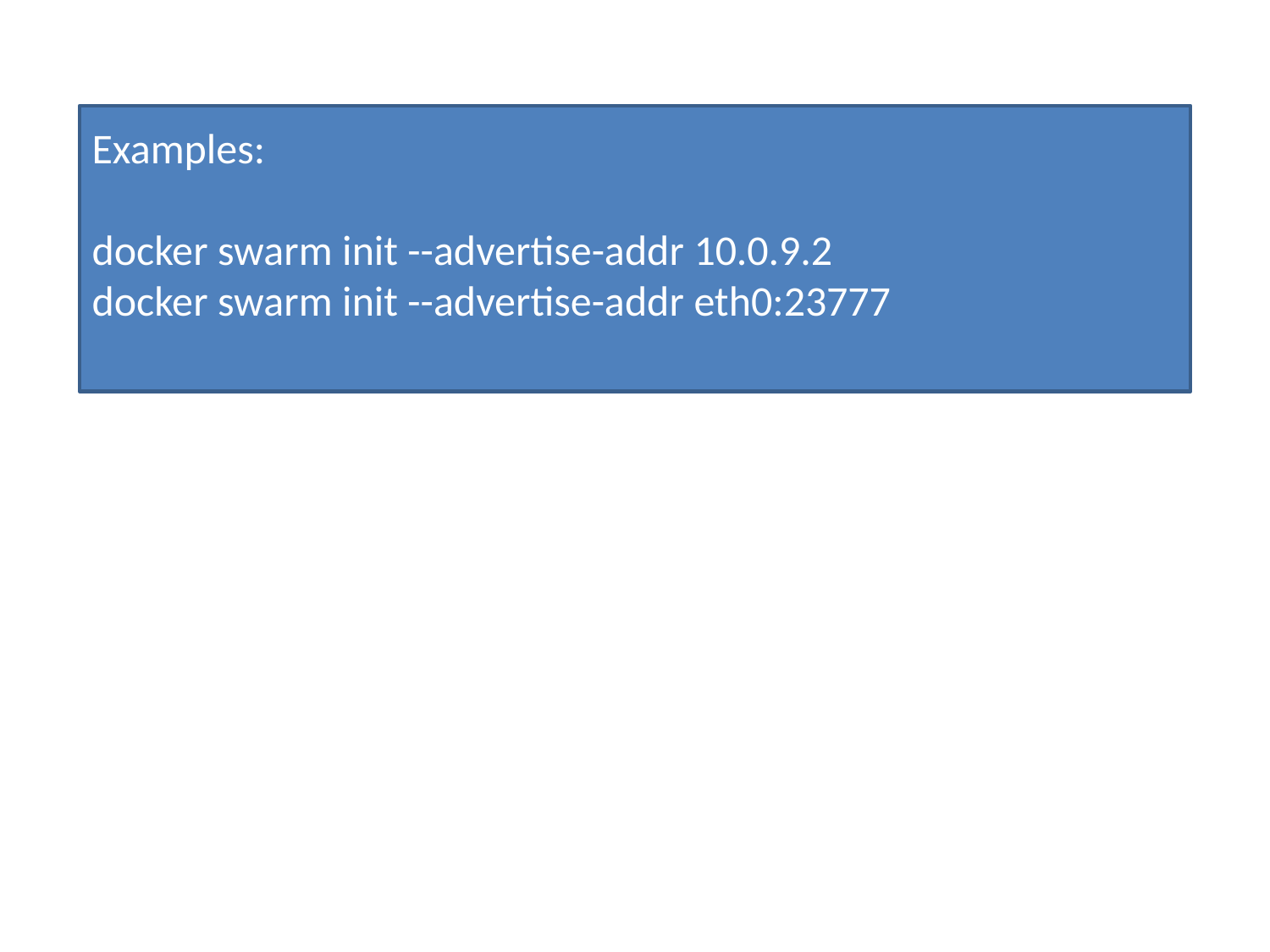

Examples:

docker swarm init --advertise-addr 10.0.9.2
docker swarm init --advertise-addr eth0:23777